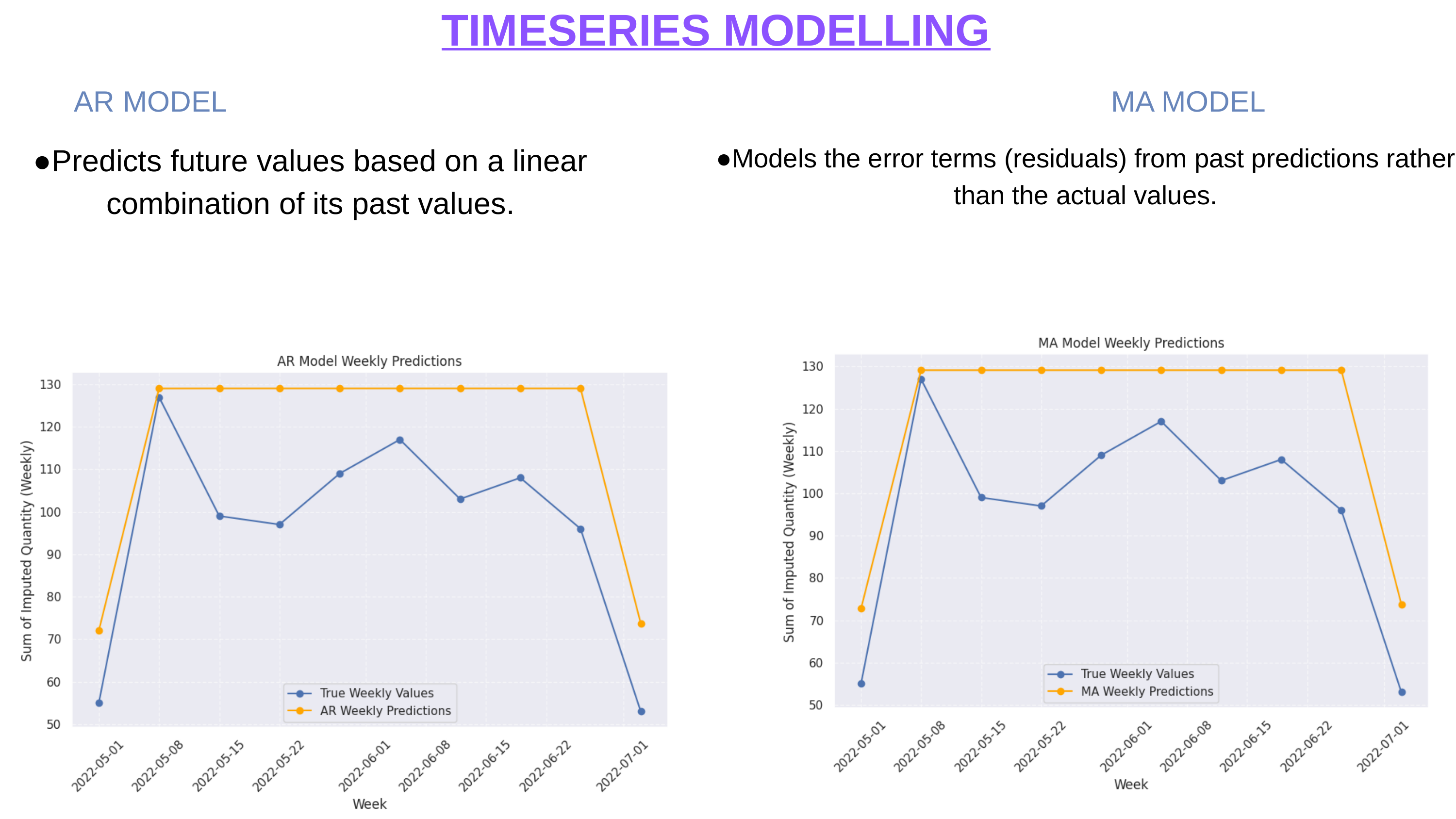

TIMESERIES MODELLING
AR MODEL
MA MODEL
●Predicts future values based on a linear combination of its past values.

●Models the error terms (residuals) from past predictions rather than the actual values.